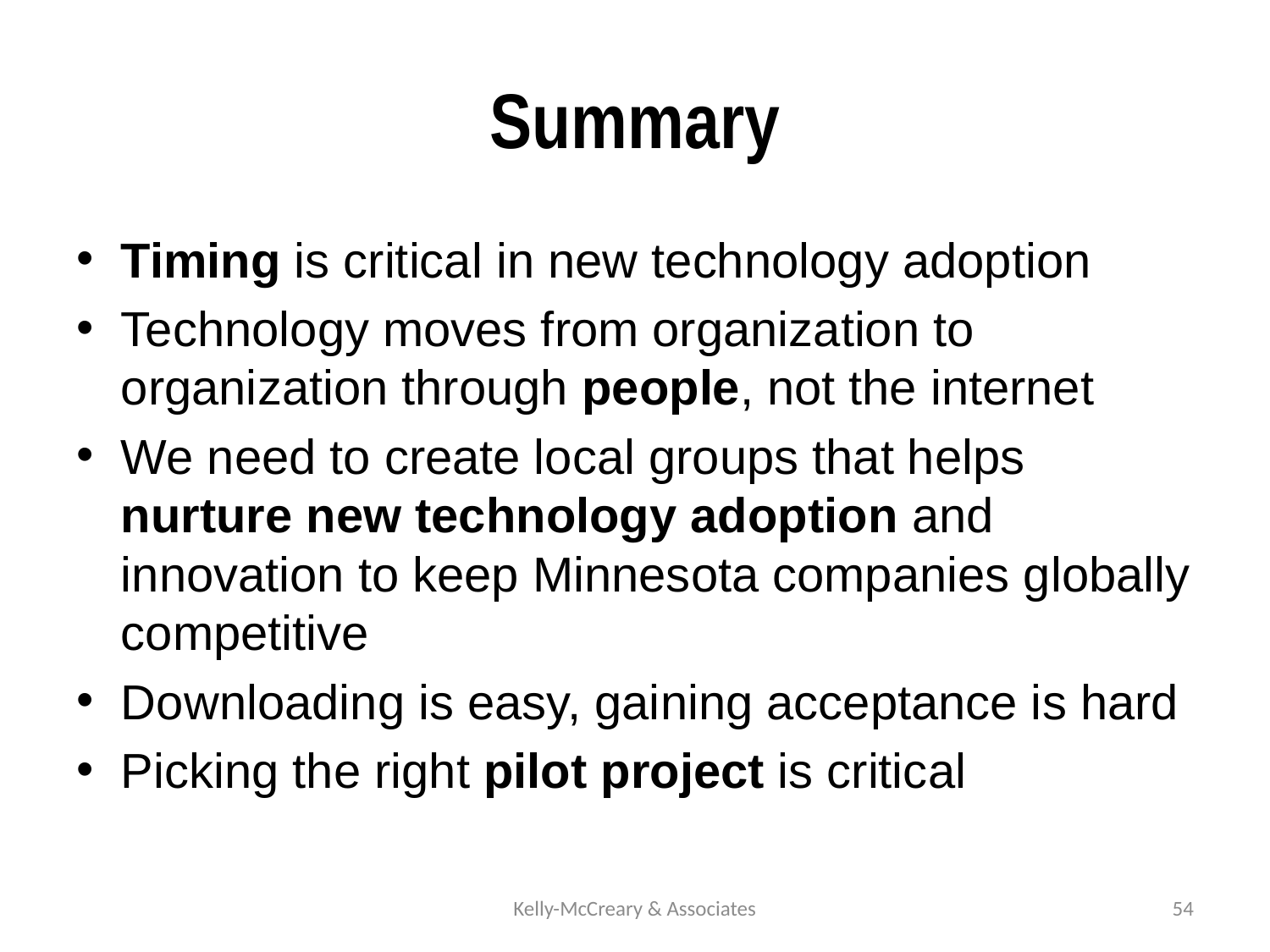

# Summary
Timing is critical in new technology adoption
Technology moves from organization to organization through people, not the internet
We need to create local groups that helps nurture new technology adoption and innovation to keep Minnesota companies globally competitive
Downloading is easy, gaining acceptance is hard
Picking the right pilot project is critical
Kelly-McCreary & Associates
54